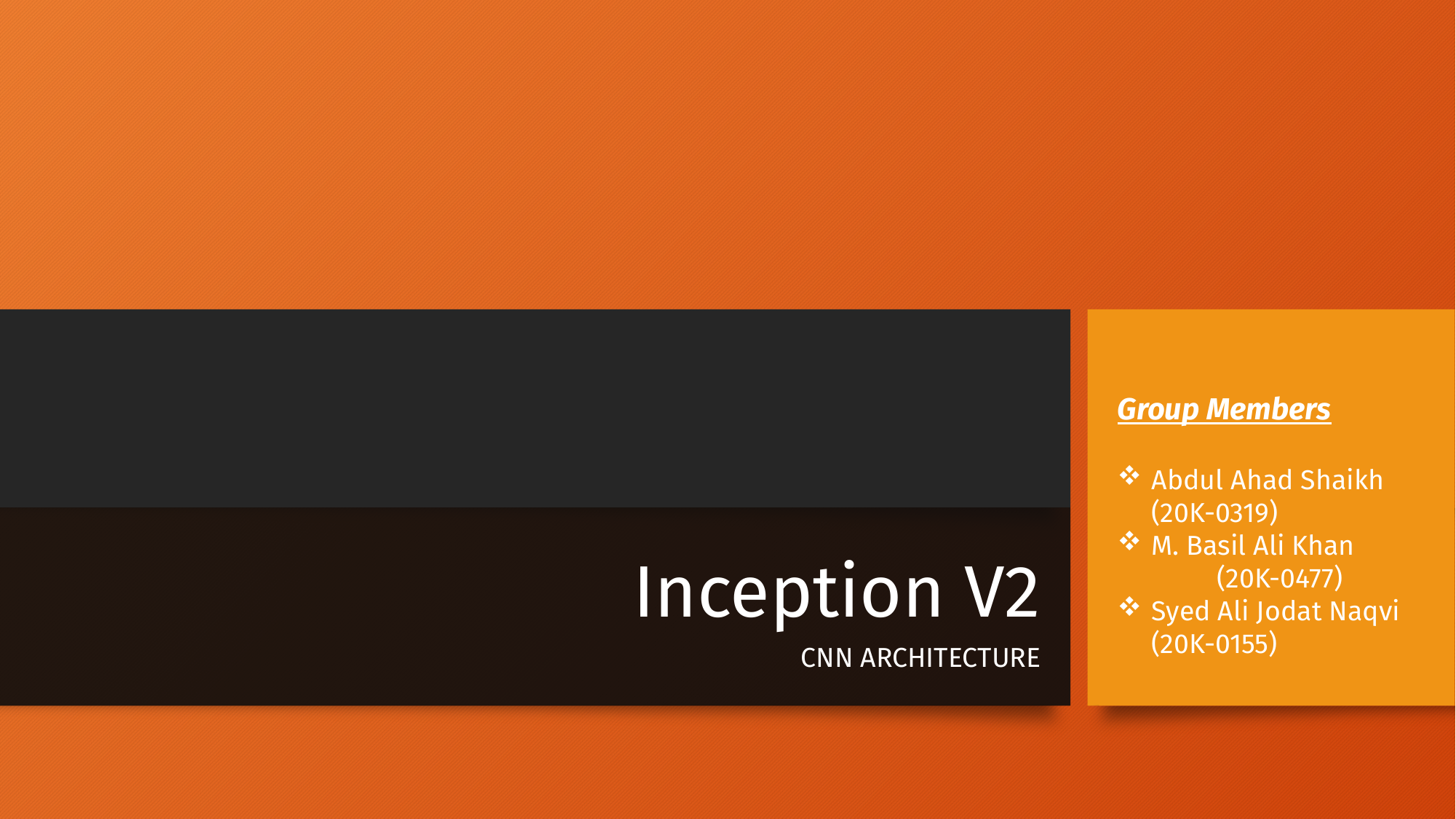

Group Members

Abdul Ahad Shaikh (20K-0319)
M. Basil Ali Khan                   (20K-0477)
Syed Ali Jodat Naqvi (20K-0155)

# Inception V2
CNN ARCHITECTURE